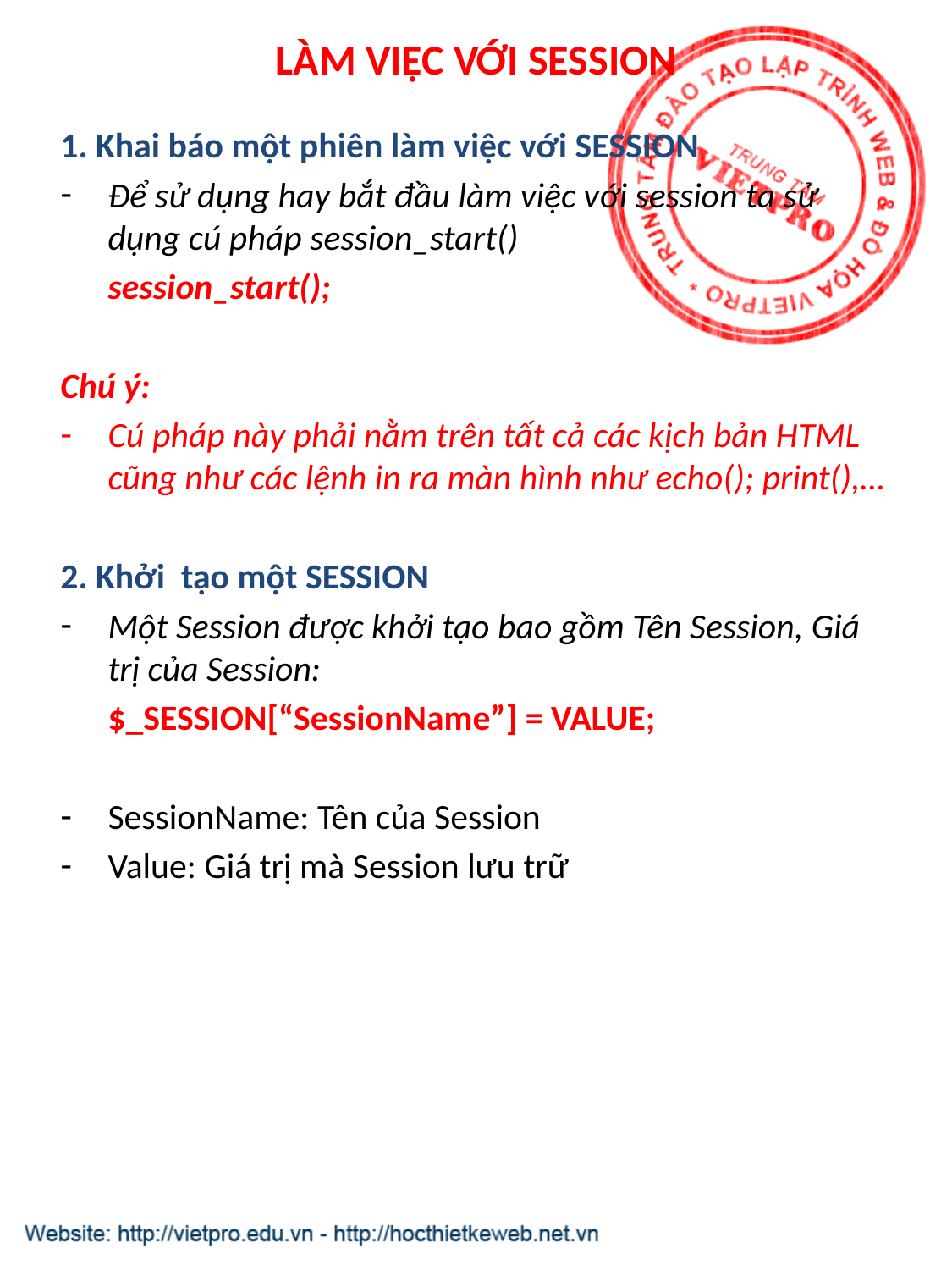

# LÀM VIỆC VỚI SESSION
1. Khai báo một phiên làm việc với SESSION
Để sử dụng hay bắt đầu làm việc với session ta sử dụng cú pháp session_start()
	session_start();

Chú ý:
Cú pháp này phải nằm trên tất cả các kịch bản HTML cũng như các lệnh in ra màn hình như echo(); print(),…

2. Khởi  tạo một SESSION
Một Session được khởi tạo bao gồm Tên Session, Giá trị của Session:
	$_SESSION[“SessionName”] = VALUE;

SessionName: Tên của Session
Value: Giá trị mà Session lưu trữ